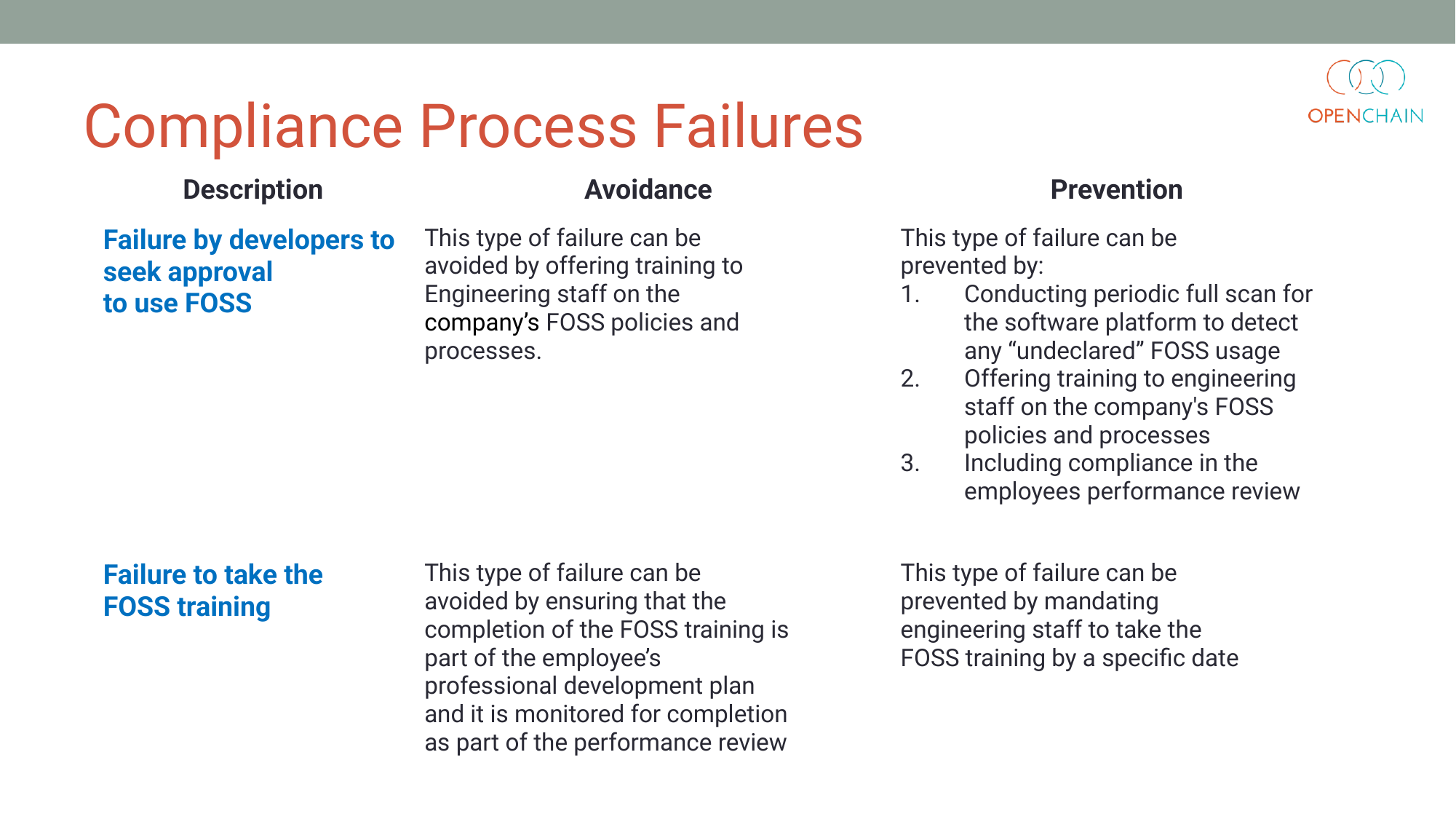

Compliance Process Failures
| Description | Avoidance | Prevention |
| --- | --- | --- |
| Failure by developers to seek approval to use FOSS | This type of failure can be avoided by offering training to Engineering staff on the company’s FOSS policies and processes. | This type of failure can be prevented by: Conducting periodic full scan for the software platform to detect any “undeclared” FOSS usage Offering training to engineering staff on the company's FOSS policies and processes Including compliance in the employees performance review |
| Failure to take the FOSS training | This type of failure can be avoided by ensuring that the completion of the FOSS training is part of the employee’s professional development plan and it is monitored for completion as part of the performance review | This type of failure can be prevented by mandating engineering staff to take the FOSS training by a specific date |